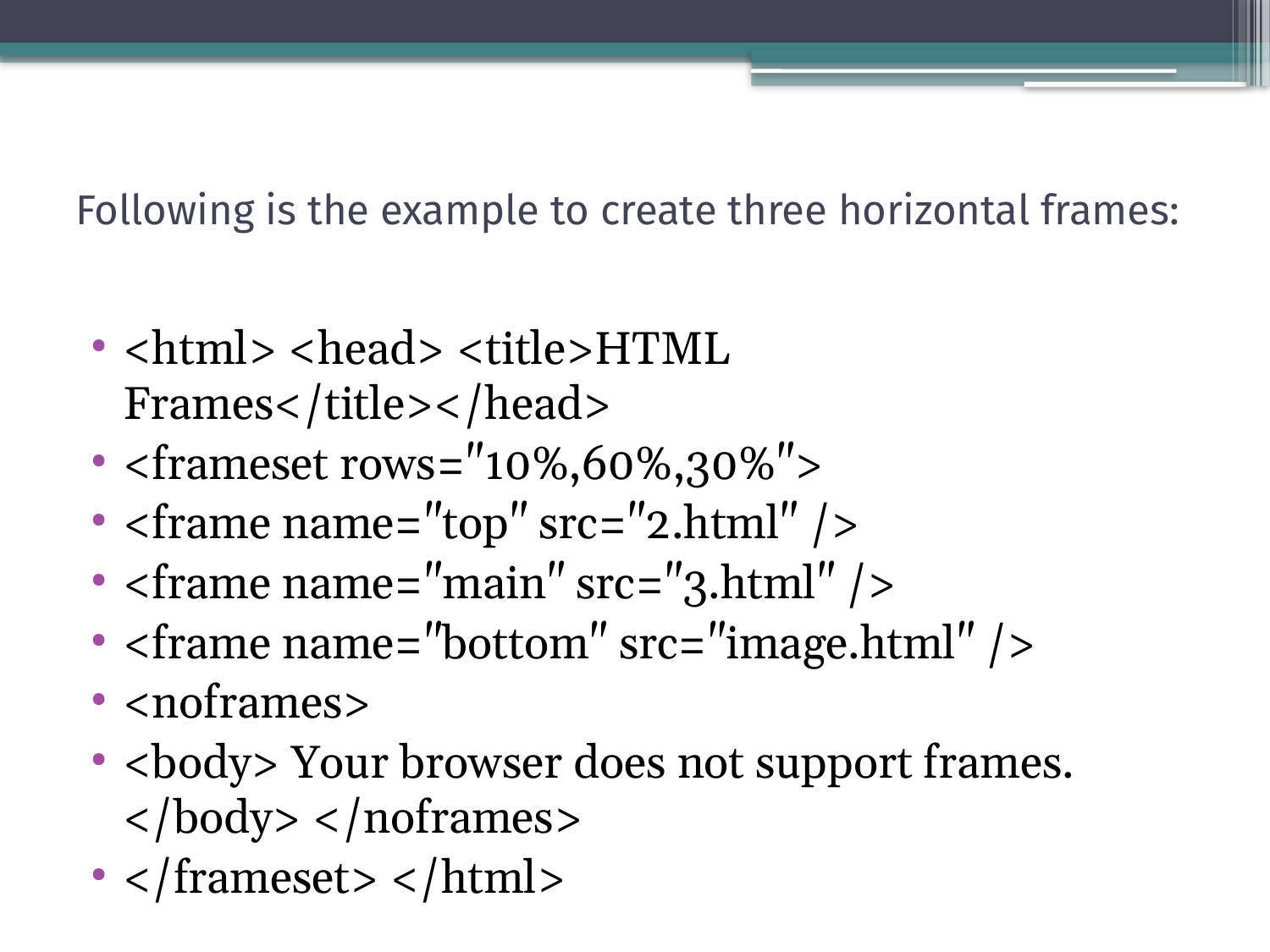

# Following is the example to create three horizontal frames:
<html> <head> <title>HTML Frames</title></head>
<frameset rows="10%,60%,30%">
<frame name="top" src="2.html" />
<frame name="main" src="3.html" />
<frame name="bottom" src="image.html" />
<noframes>
<body> Your browser does not support frames. </body> </noframes>
</frameset> </html>